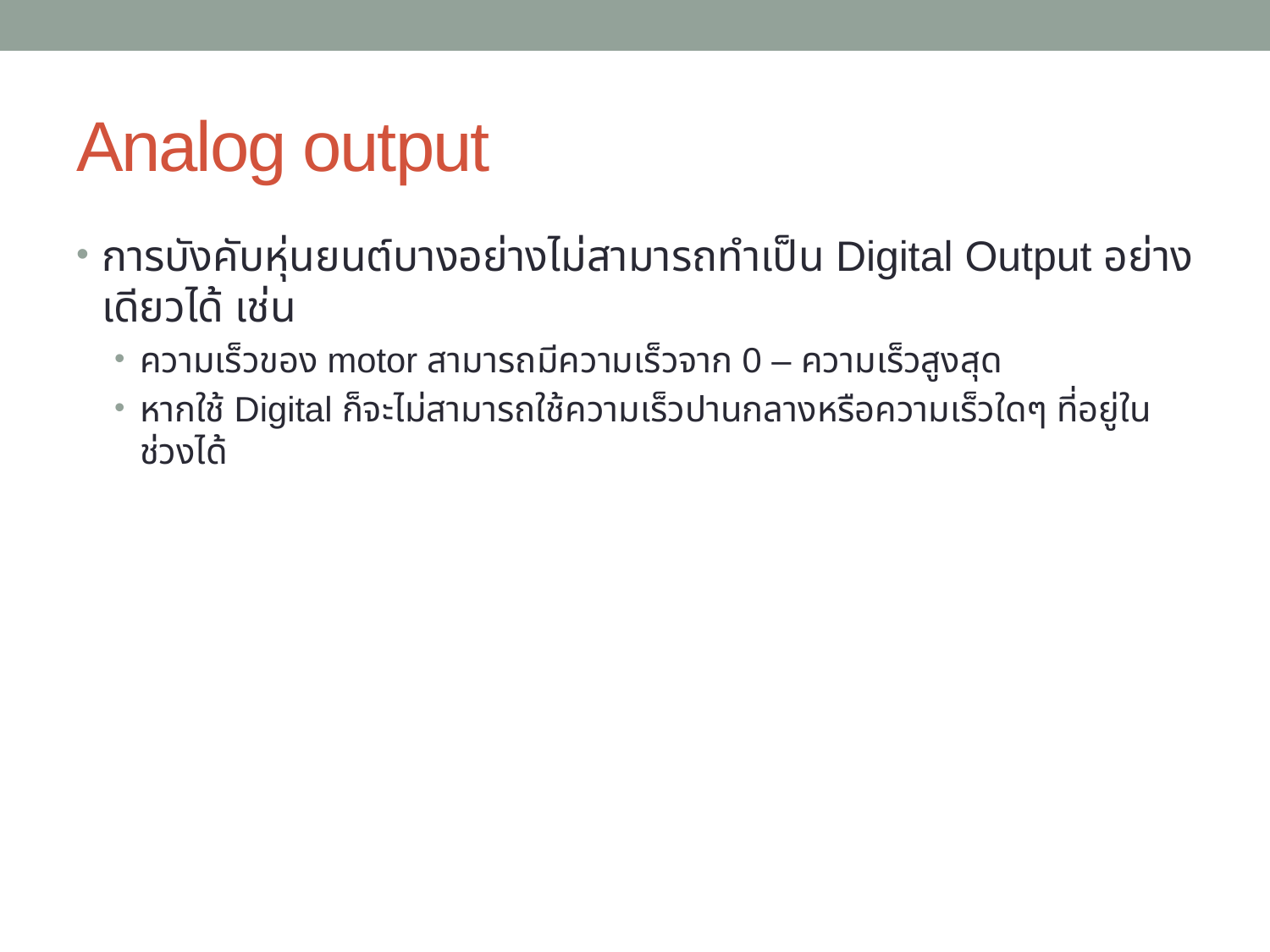

# Analog output
การบังคับหุ่นยนต์บางอย่างไม่สามารถทำเป็น Digital Output อย่างเดียวได้ เช่น
ความเร็วของ motor สามารถมีความเร็วจาก 0 – ความเร็วสูงสุด
หากใช้ Digital ก็จะไม่สามารถใช้ความเร็วปานกลางหรือความเร็วใดๆ ที่อยู่ในช่วงได้